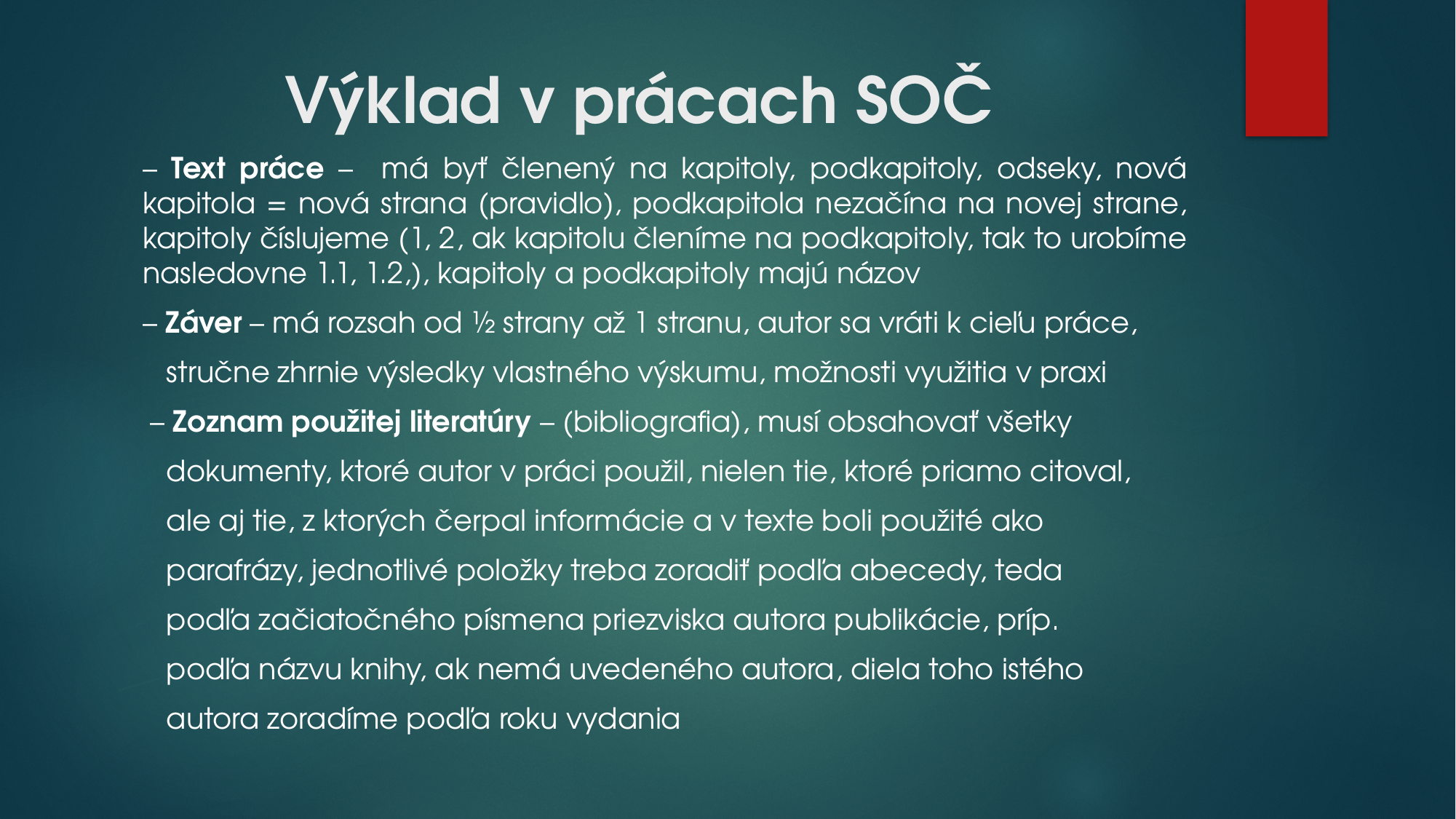

# Výklad v prácach SOČ
– Text práce –  má byť členený na kapitoly, podkapitoly, odseky, nová kapitola = nová strana (pravidlo), podkapitola nezačína na novej strane, kapitoly číslujeme (1, 2, ak kapitolu členíme na podkapitoly, tak to urobíme nasledovne 1.1, 1.2,), kapitoly a podkapitoly majú názov
– Záver – má rozsah od ½ strany až 1 stranu, autor sa vráti k cieľu práce,
   stručne zhrnie výsledky vlastného výskumu, možnosti využitia v praxi
 – Zoznam použitej literatúry – (bibliografia), musí obsahovať všetky
   dokumenty, ktoré autor v práci použil, nielen tie, ktoré priamo citoval,
   ale aj tie, z ktorých čerpal informácie a v texte boli použité ako
   parafrázy, jednotlivé položky treba zoradiť podľa abecedy, teda
   podľa začiatočného písmena priezviska autora publikácie, príp.
   podľa názvu knihy, ak nemá uvedeného autora, diela toho istého
   autora zoradíme podľa roku vydania